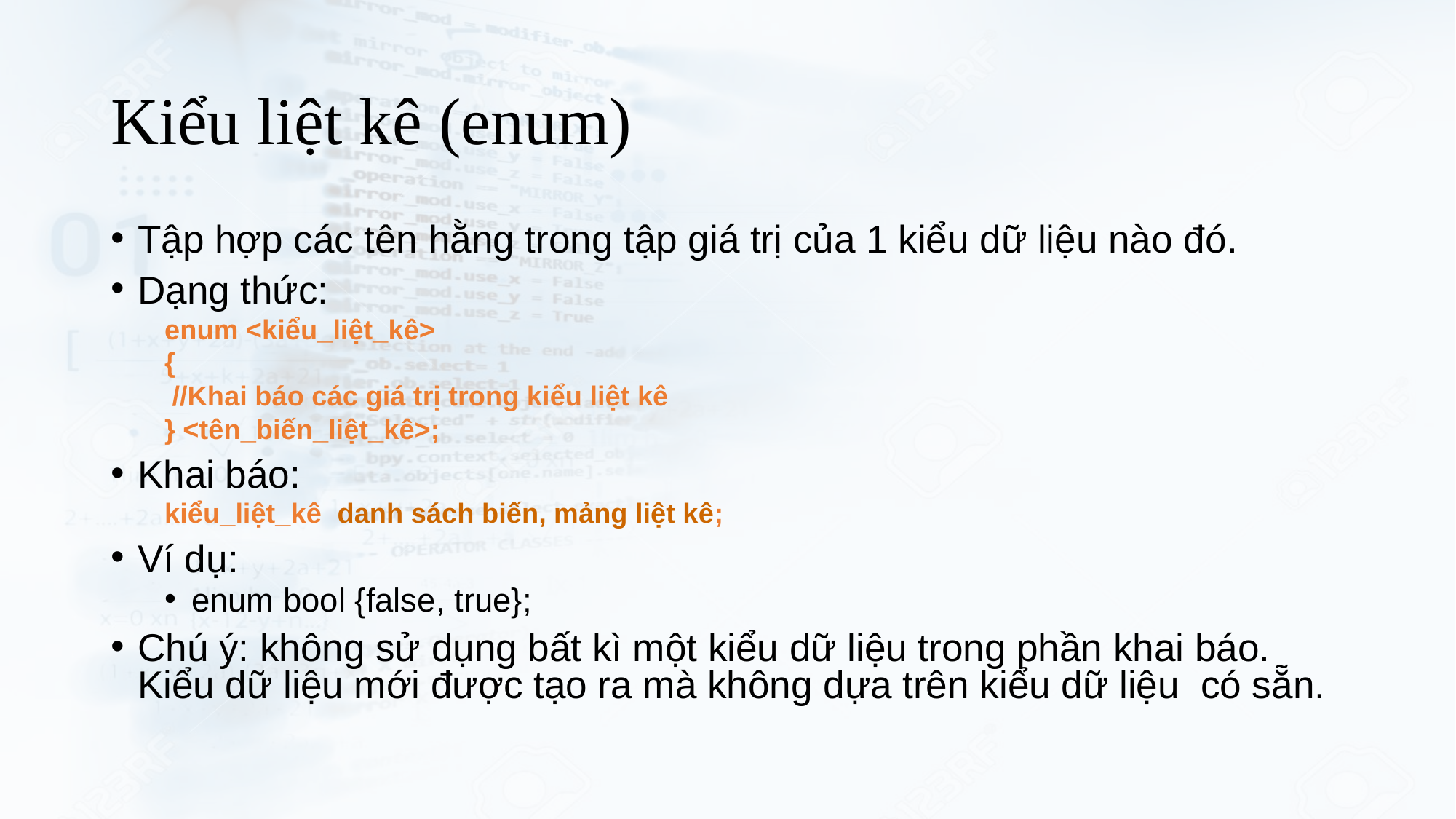

# Kiểu liệt kê (enum)
Tập hợp các tên hằng trong tập giá trị của 1 kiểu dữ liệu nào đó.
Dạng thức:
enum <kiểu_liệt_kê>
{
 //Khai báo các giá trị trong kiểu liệt kê
} <tên_biến_liệt_kê>;
Khai báo:
kiểu_liệt_kê  danh sách biến, mảng liệt kê;
Ví dụ:
enum bool {false, true};
Chú ý: không sử dụng bất kì một kiểu dữ liệu trong phần khai báo. Kiểu dữ liệu mới được tạo ra mà không dựa trên kiểu dữ liệu  có sẵn.